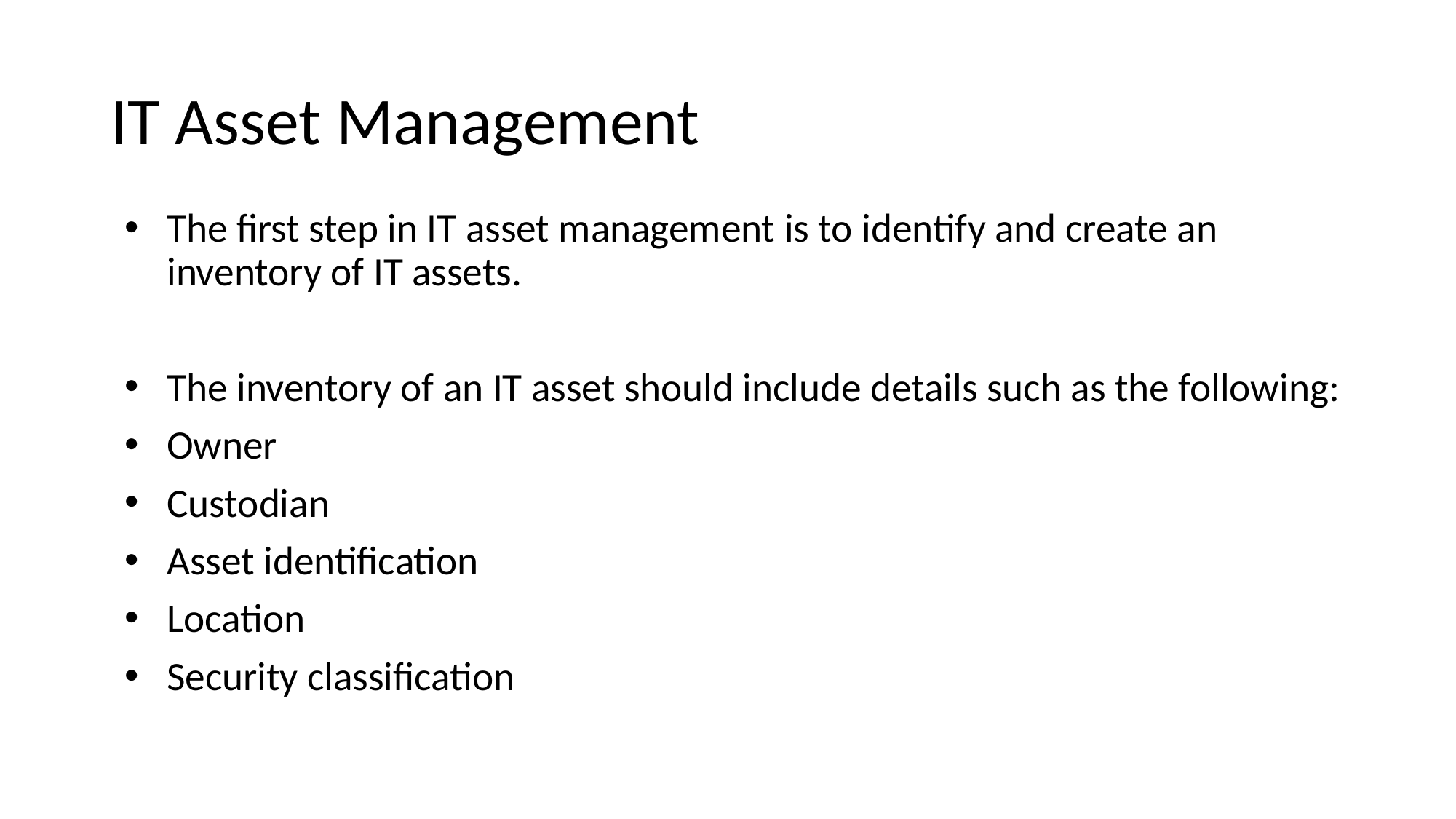

# IT Asset Management
The first step in IT asset management is to identify and create an inventory of IT assets.

The inventory of an IT asset should include details such as the following:
Owner
Custodian
Asset identification
Location
Security classification